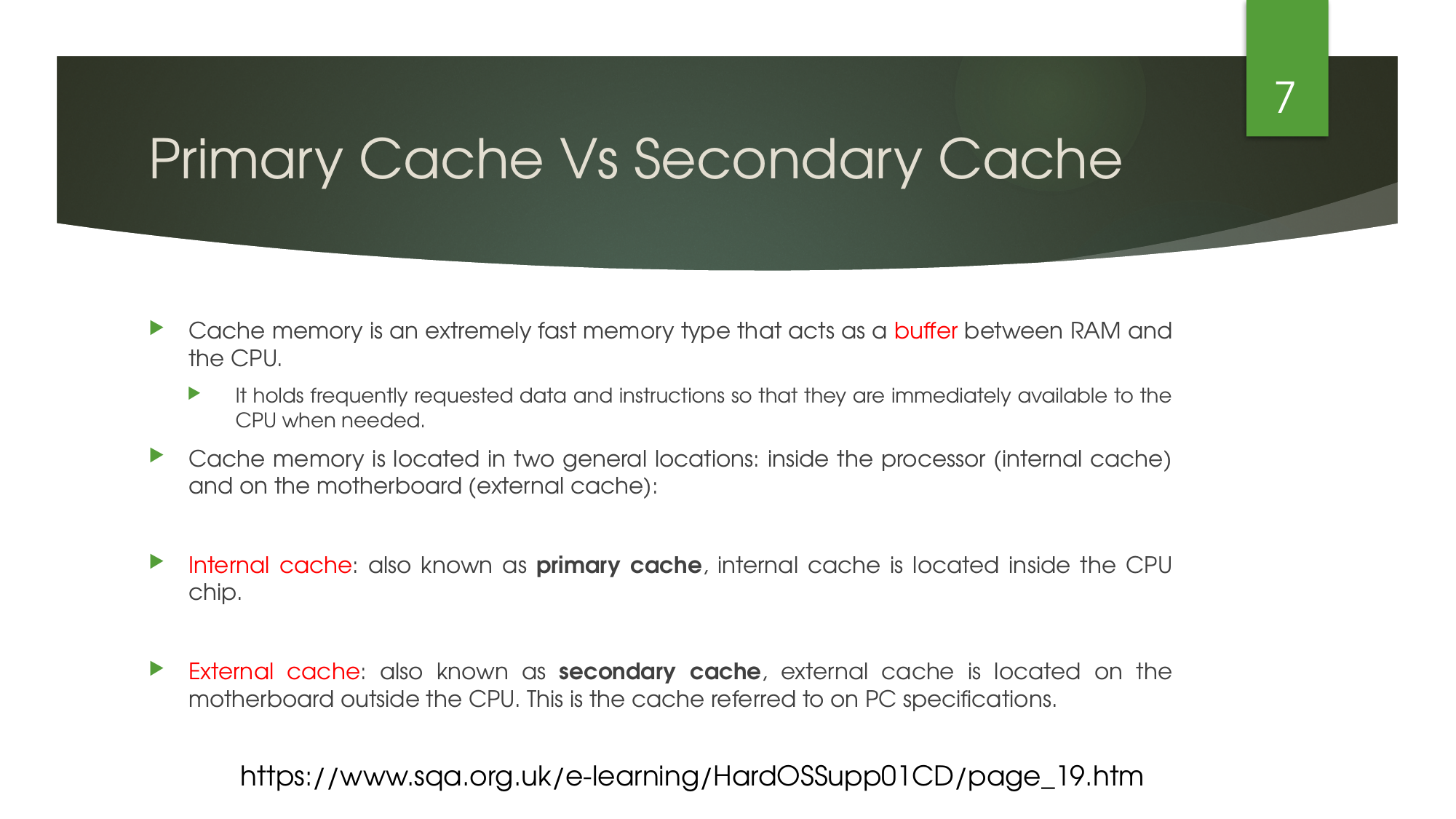

7
# Primary Cache Vs Secondary Cache
Cache memory is an extremely fast memory type that acts as a buffer between RAM and the CPU.
It holds frequently requested data and instructions so that they are immediately available to the CPU when needed.
Cache memory is located in two general locations: inside the processor (internal cache) and on the motherboard (external cache):

Internal cache: also known as primary cache, internal cache is located inside the CPU chip.

External cache: also known as secondary cache, external cache is located on the motherboard outside the CPU. This is the cache referred to on PC specifications.

https://www.sqa.org.uk/e-learning/HardOSSupp01CD/page_19.htm